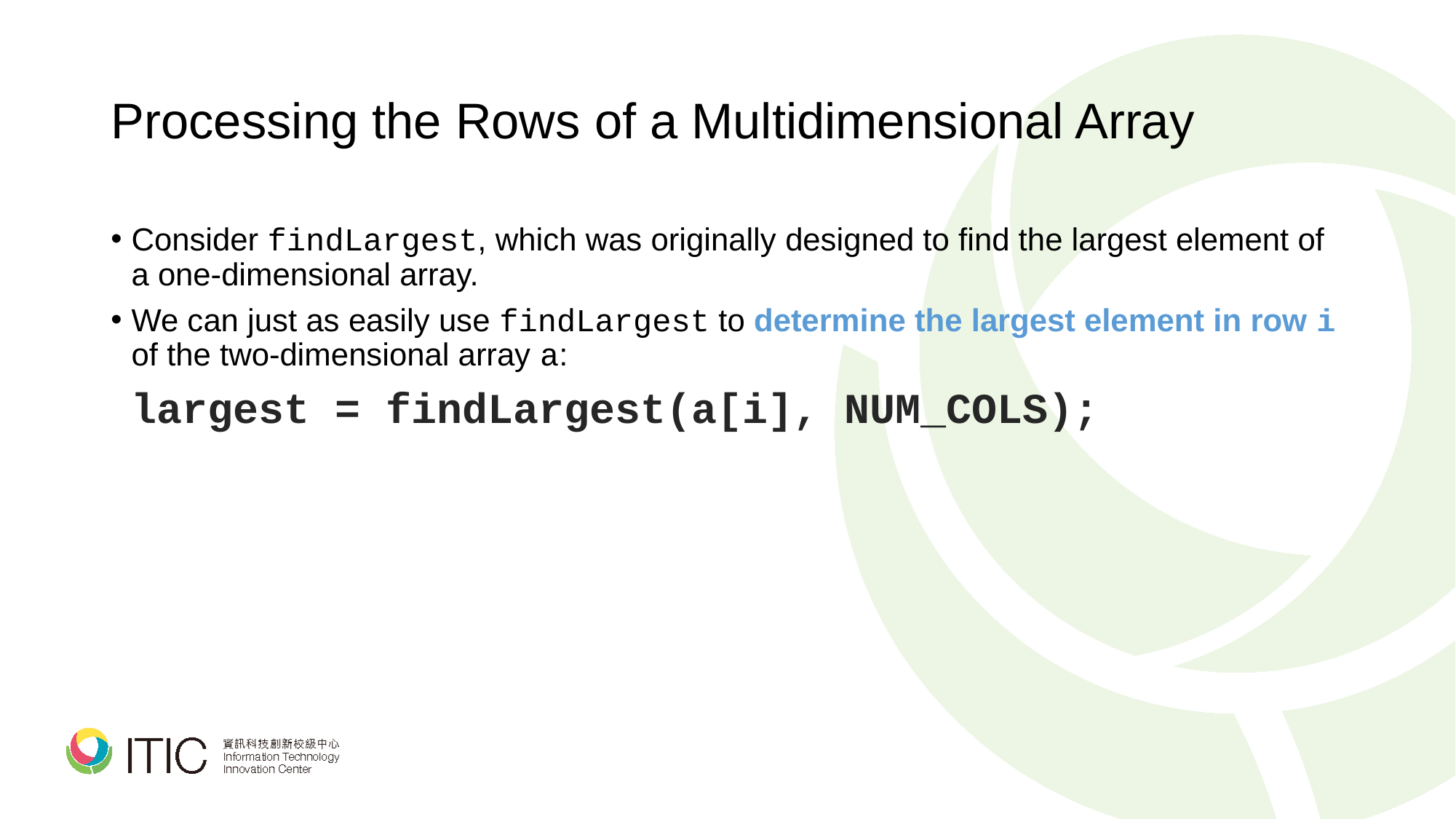

# Processing the Rows of a Multidimensional Array
Consider findLargest, which was originally designed to find the largest element of a one-dimensional array.
We can just as easily use findLargest to determine the largest element in row i of the two-dimensional array a:
	largest = findLargest(a[i], NUM_COLS);